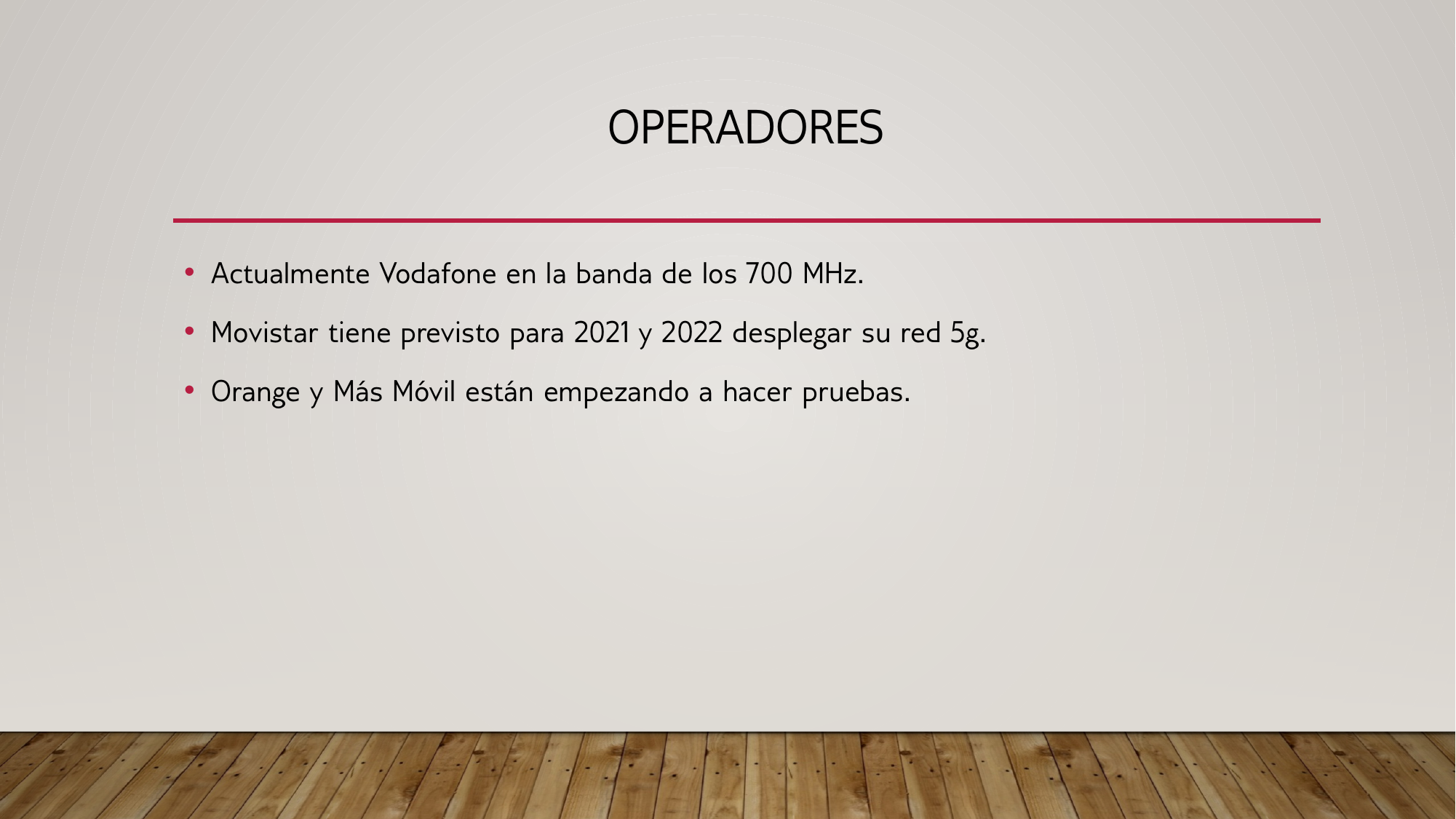

# Operadores
Actualmente Vodafone en la banda de los 700 MHz.
Movistar tiene previsto para 2021 y 2022 desplegar su red 5g.
Orange y Más Móvil están empezando a hacer pruebas.